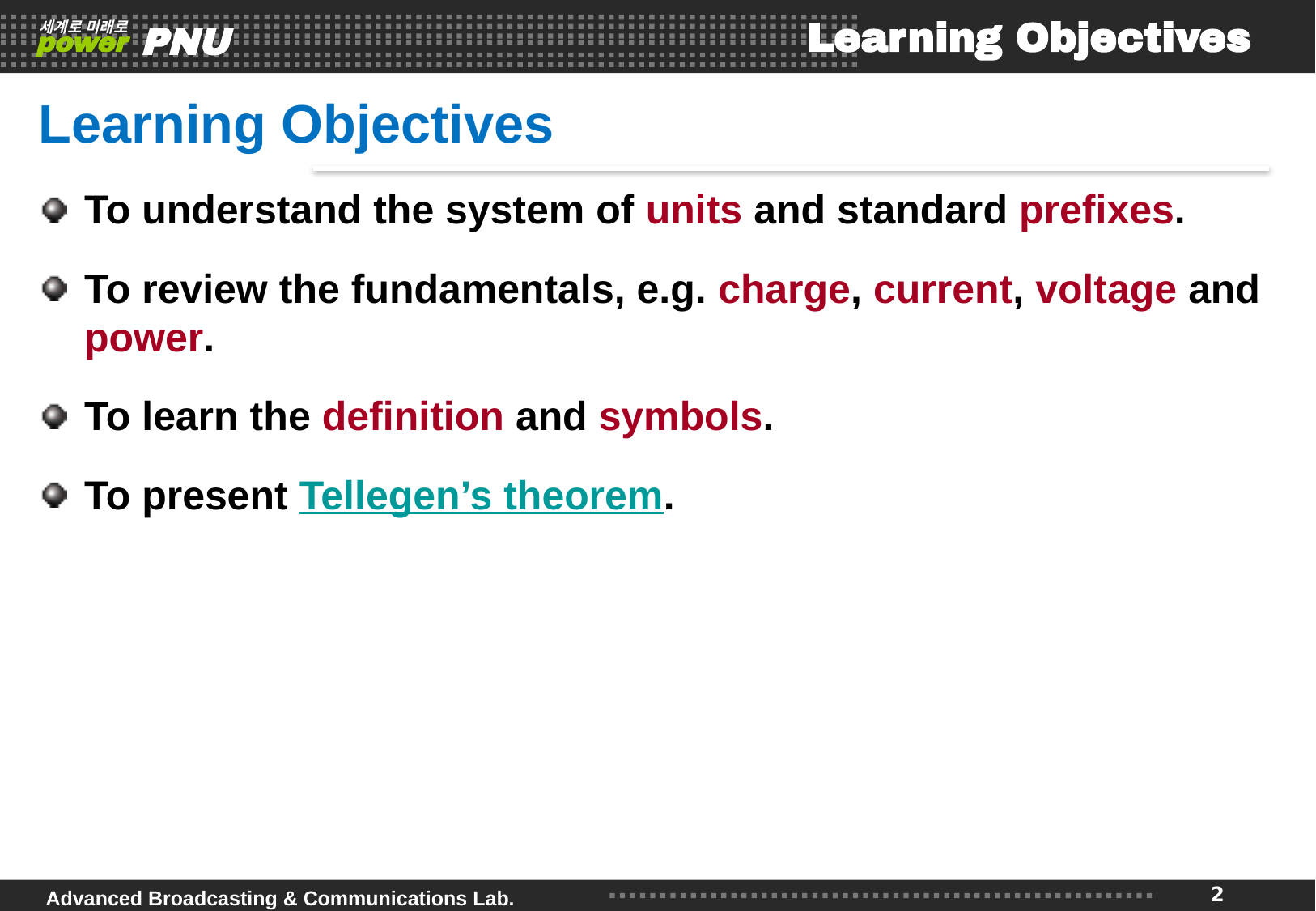

# Learning Objectives
Learning Objectives
To understand the system of units and standard prefixes.
To review the fundamentals, e.g. charge, current, voltage and power.
To learn the definition and symbols.
To present Tellegen’s theorem.